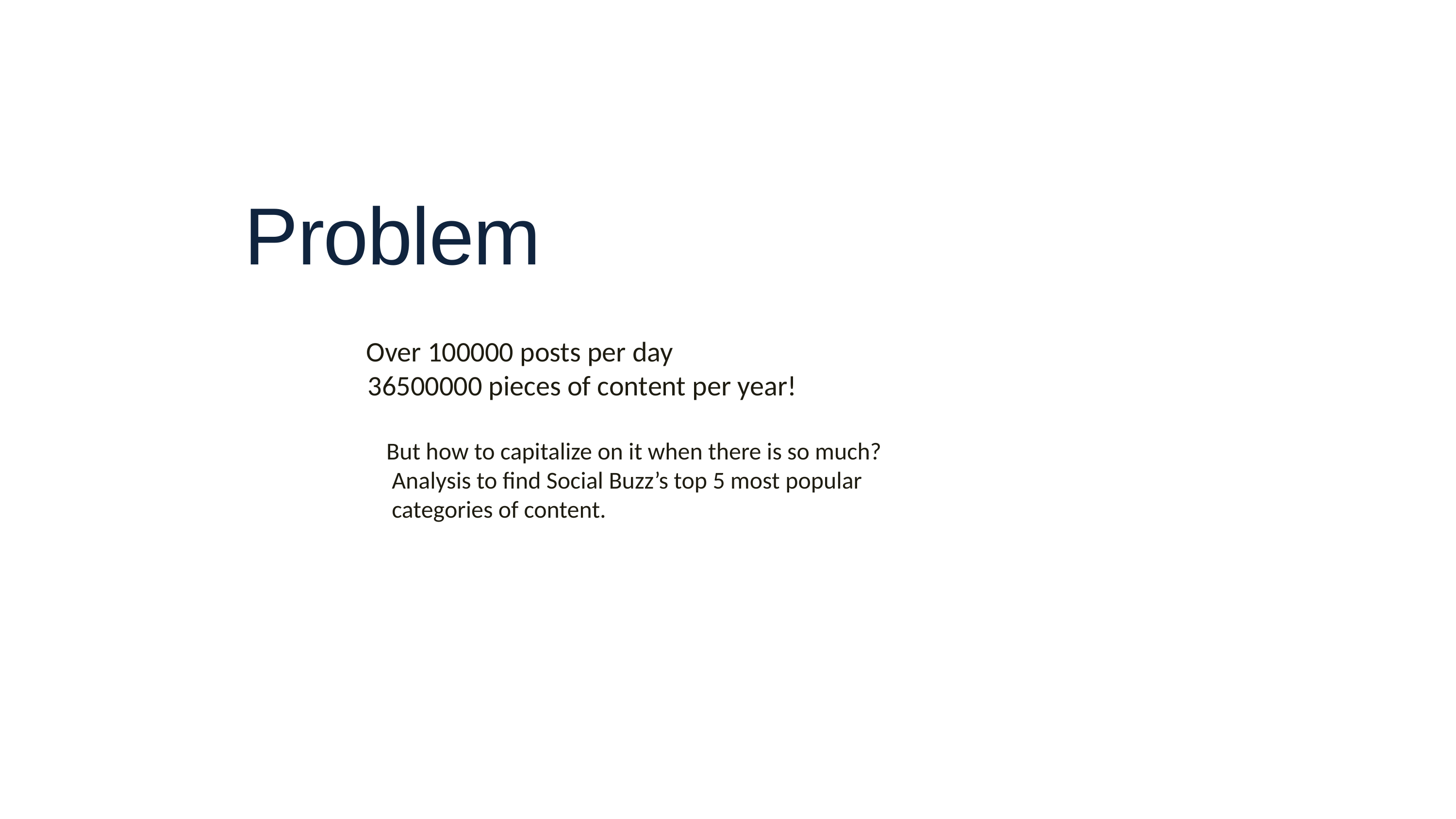

Problem

                            Over 100000 posts per day
                        36500000 pieces of content per year!

		     But how to capitalize on it when there is so much?
		      Analysis to find Social Buzz’s top 5 most popular
		      categories of content.